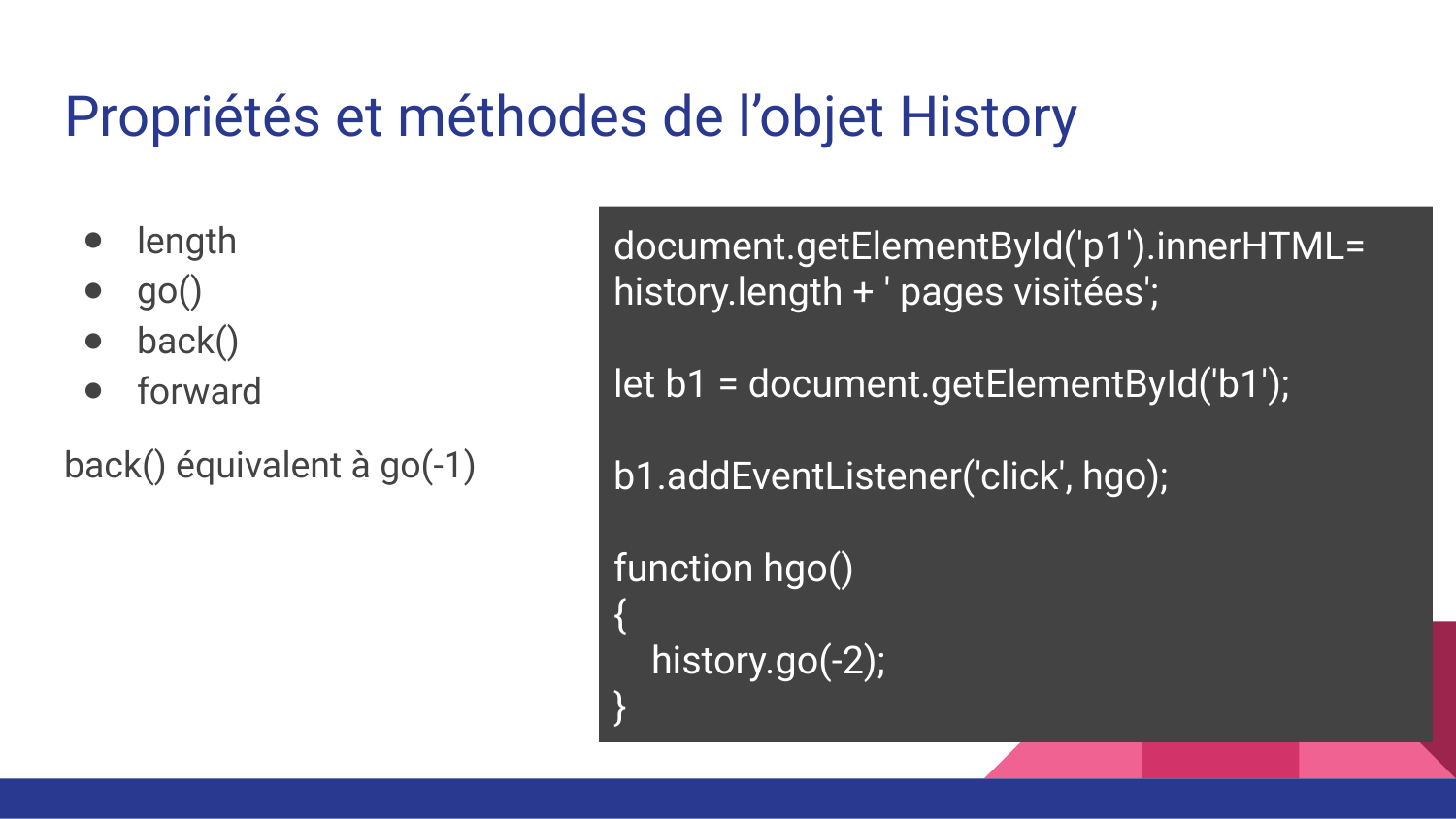

# Propriétés et méthodes de l’objet History
length
go()
back()
forward
back() équivalent à go(-1)

document.getElementById('p1').innerHTML= history.length + ' pages visitées';

let b1 = document.getElementById('b1');

b1.addEventListener('click', hgo);

function hgo()
{
    history.go(-2);
}